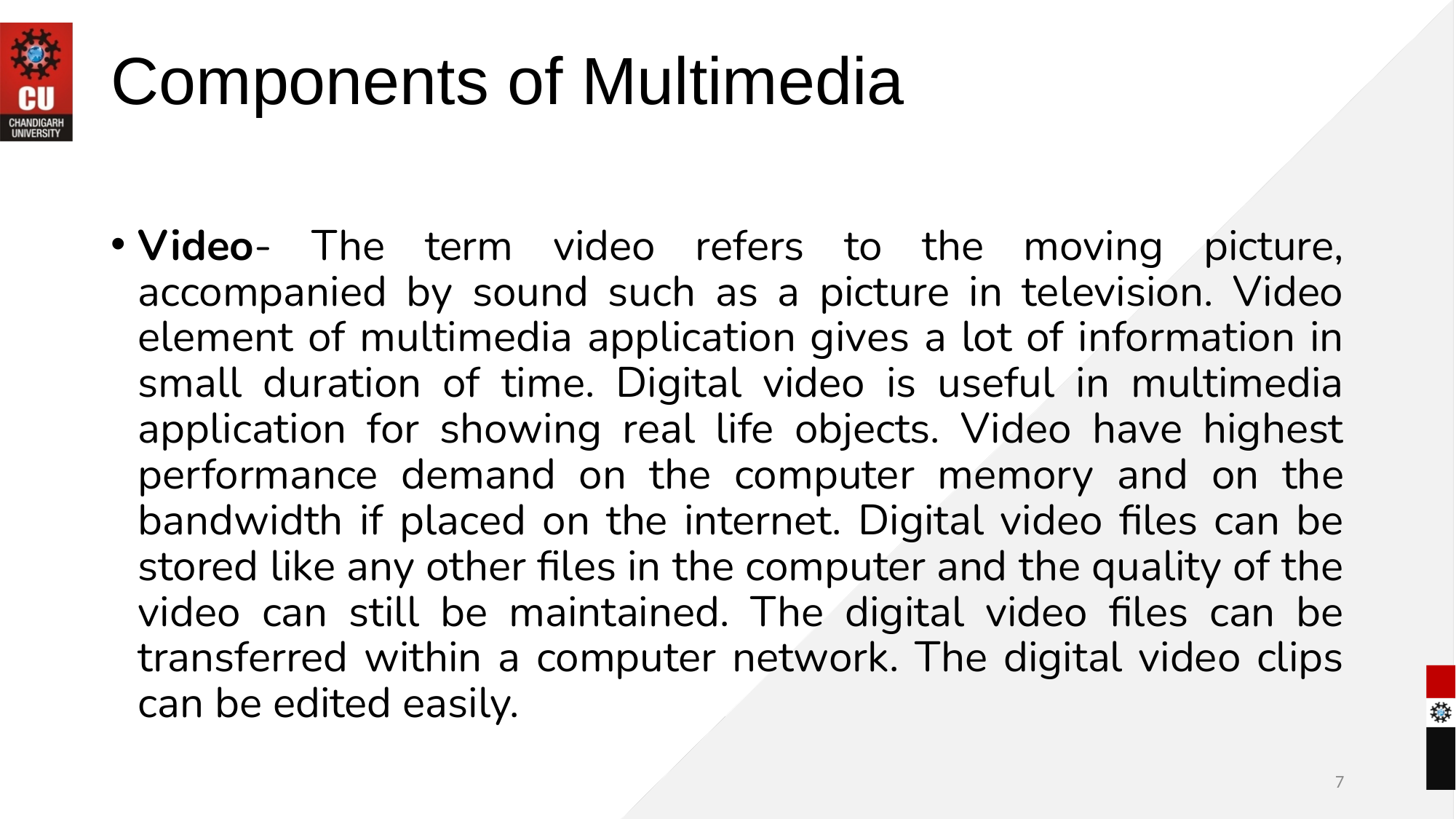

# Components of Multimedia
Video- The term video refers to the moving picture, accompanied by sound such as a picture in television. Video element of multimedia application gives a lot of information in small duration of time. Digital video is useful in multimedia application for showing real life objects. Video have highest performance demand on the computer memory and on the bandwidth if placed on the internet. Digital video files can be stored like any other files in the computer and the quality of the video can still be maintained. The digital video files can be transferred within a computer network. The digital video clips can be edited easily.

7